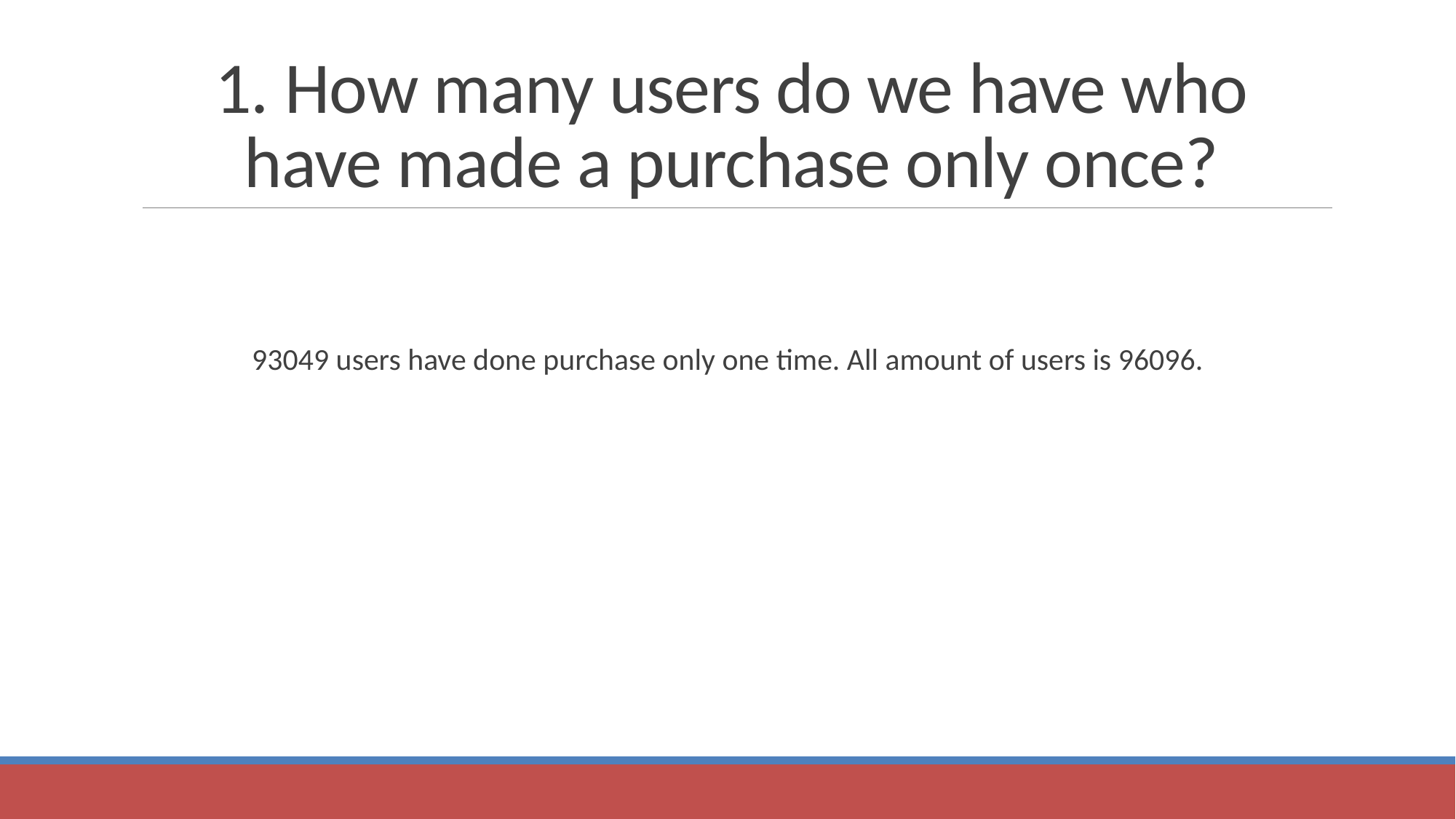

# 1. How many users do we have who have made a purchase only once?
93049 users have done purchase only one time. All amount of users is 96096.